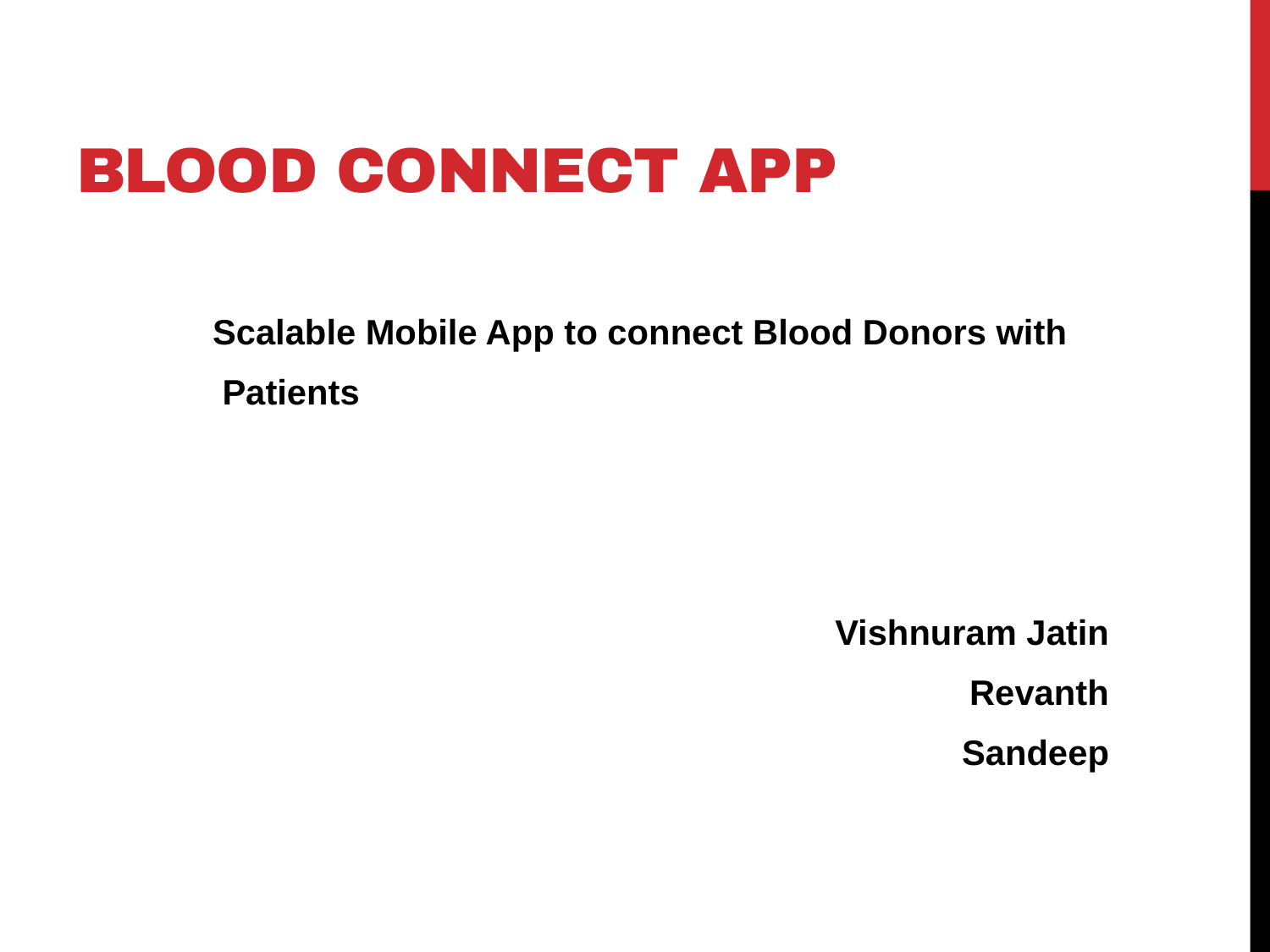

# Blood Connect App

              Scalable Mobile App to connect Blood Donors with
               Patients

Vishnuram Jatin
Revanth
Sandeep